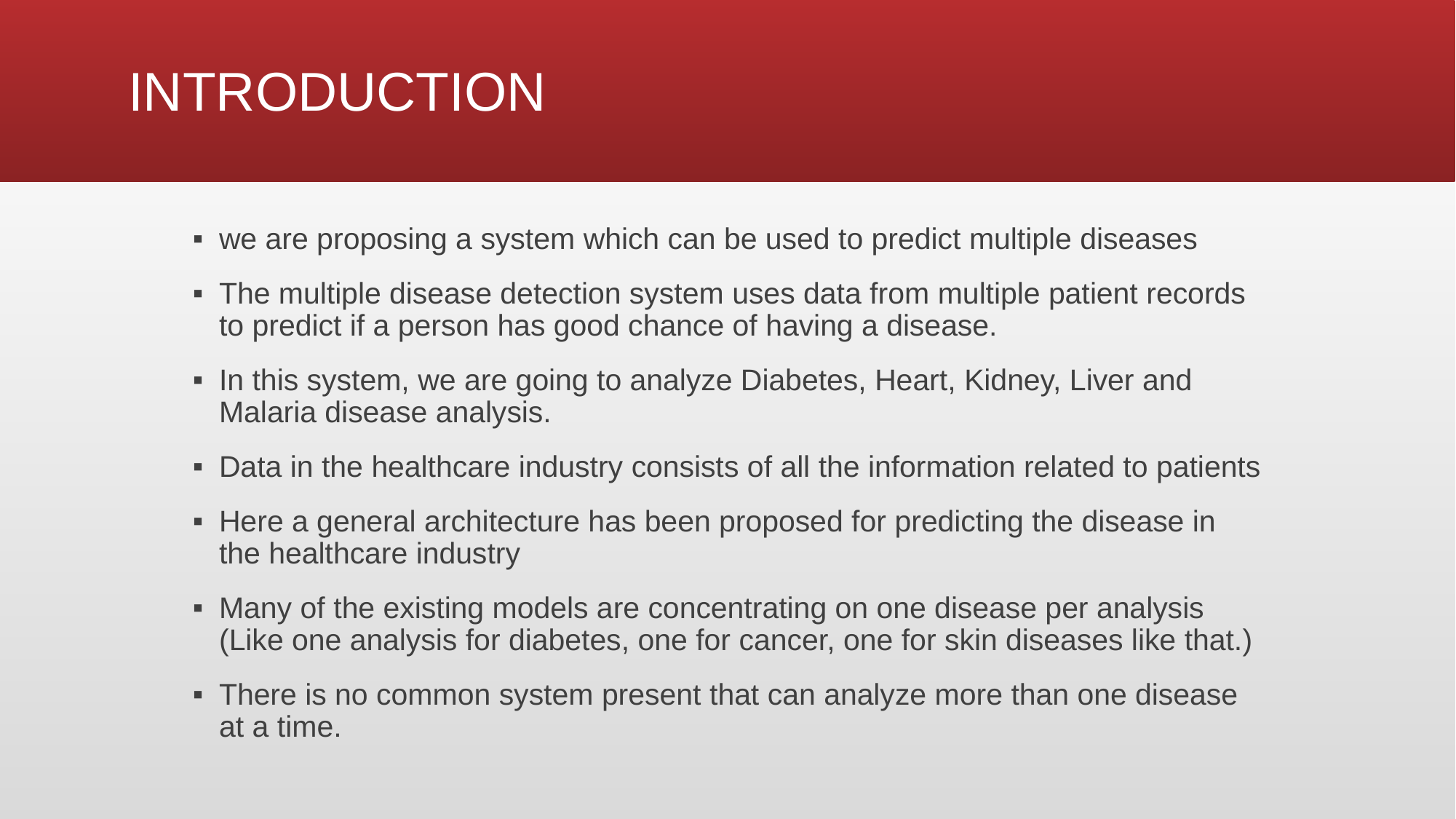

# INTRODUCTION
we are proposing a system which can be used to predict multiple diseases
The multiple disease detection system uses data from multiple patient records to predict if a person has good chance of having a disease.
In this system, we are going to analyze Diabetes, Heart, Kidney, Liver and Malaria disease analysis.
Data in the healthcare industry consists of all the information related to patients
Here a general architecture has been proposed for predicting the disease in the healthcare industry
Many of the existing models are concentrating on one disease per analysis (Like one analysis for diabetes, one for cancer, one for skin diseases like that.)
There is no common system present that can analyze more than one disease at a time.